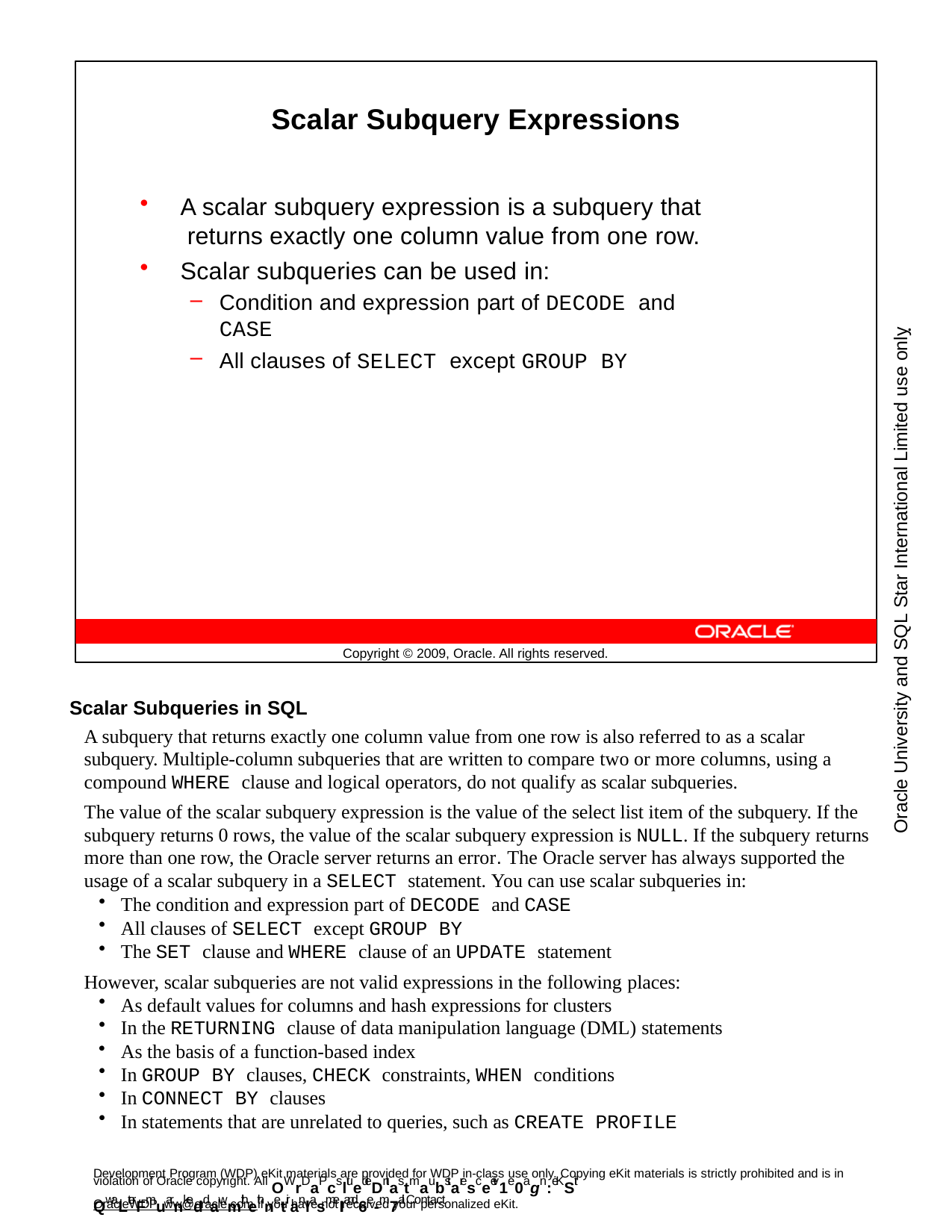

Scalar Subquery Expressions

A scalar subquery expression is a subquery that  returns exactly one column value from one row.
Scalar subqueries can be used in:
Condition and expression part of DECODE and CASE
All clauses of SELECT except GROUP BY
Oracle University and SQL Star International Limited use onlyฺ
Copyright © 2009, Oracle. All rights reserved.

Scalar Subqueries in SQL
A subquery that returns exactly one column value from one row is also referred to as a scalar  subquery. Multiple-column subqueries that are written to compare two or more columns, using a  compound WHERE clause and logical operators, do not qualify as scalar subqueries.
The value of the scalar subquery expression is the value of the select list item of the subquery. If the  subquery returns 0 rows, the value of the scalar subquery expression is NULL. If the subquery returns  more than one row, the Oracle server returns an error. The Oracle server has always supported the  usage of a scalar subquery in a SELECT statement. You can use scalar subqueries in:
The condition and expression part of DECODE and CASE
All clauses of SELECT except GROUP BY
The SET clause and WHERE clause of an UPDATE statement
However, scalar subqueries are not valid expressions in the following places:
As default values for columns and hash expressions for clusters
In the RETURNING clause of data manipulation language (DML) statements
As the basis of a function-based index
In GROUP BY clauses, CHECK constraints, WHEN conditions
In CONNECT BY clauses
In statements that are unrelated to queries, such as CREATE PROFILE
Development Program (WDP) eKit materials are provided for WDP in-class use only. Copying eKit materials is strictly prohibited and is in
violation of Oracle copyright. All OWrDaPcsltuedeDntas tmaubstaresceeiv1e0agn :eKSit QwaLterFmuarnkeddawmithethnetiranlasmeIIand6e-m7ail.  Contact
OracleWDP_ww@oracle.com if you have not received your personalized eKit.